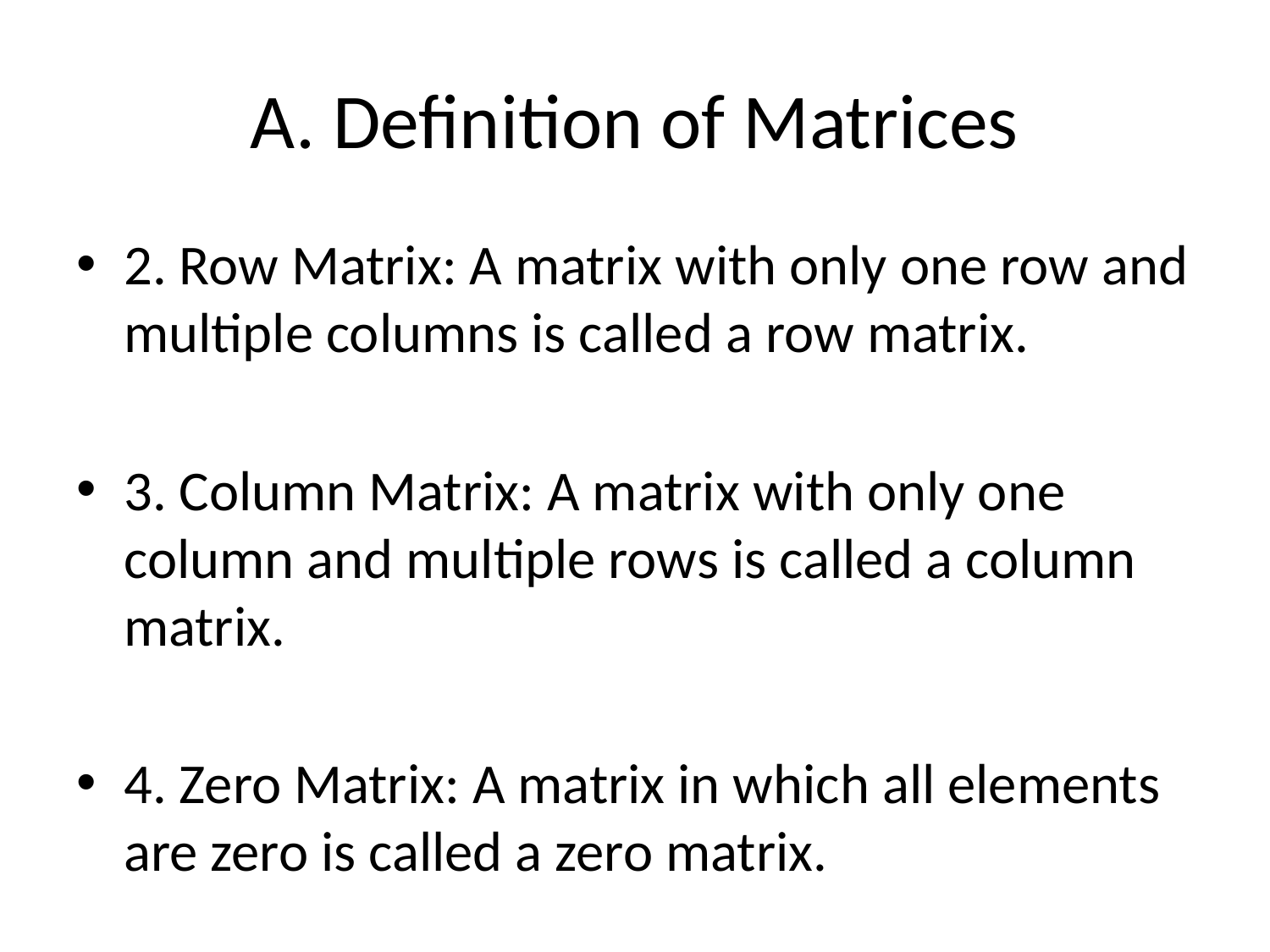

# A. Definition of Matrices
2. Row Matrix: A matrix with only one row and multiple columns is called a row matrix.

3. Column Matrix: A matrix with only one column and multiple rows is called a column matrix.

4. Zero Matrix: A matrix in which all elements are zero is called a zero matrix.

5. Identity Matrix: An identity matrix is a square matrix with ones on its main diagonal and zeros elsewhere.

6. Diagonal Matrix: A diagonal matrix is a matrix in which all elements outside the main diagonal are zero.